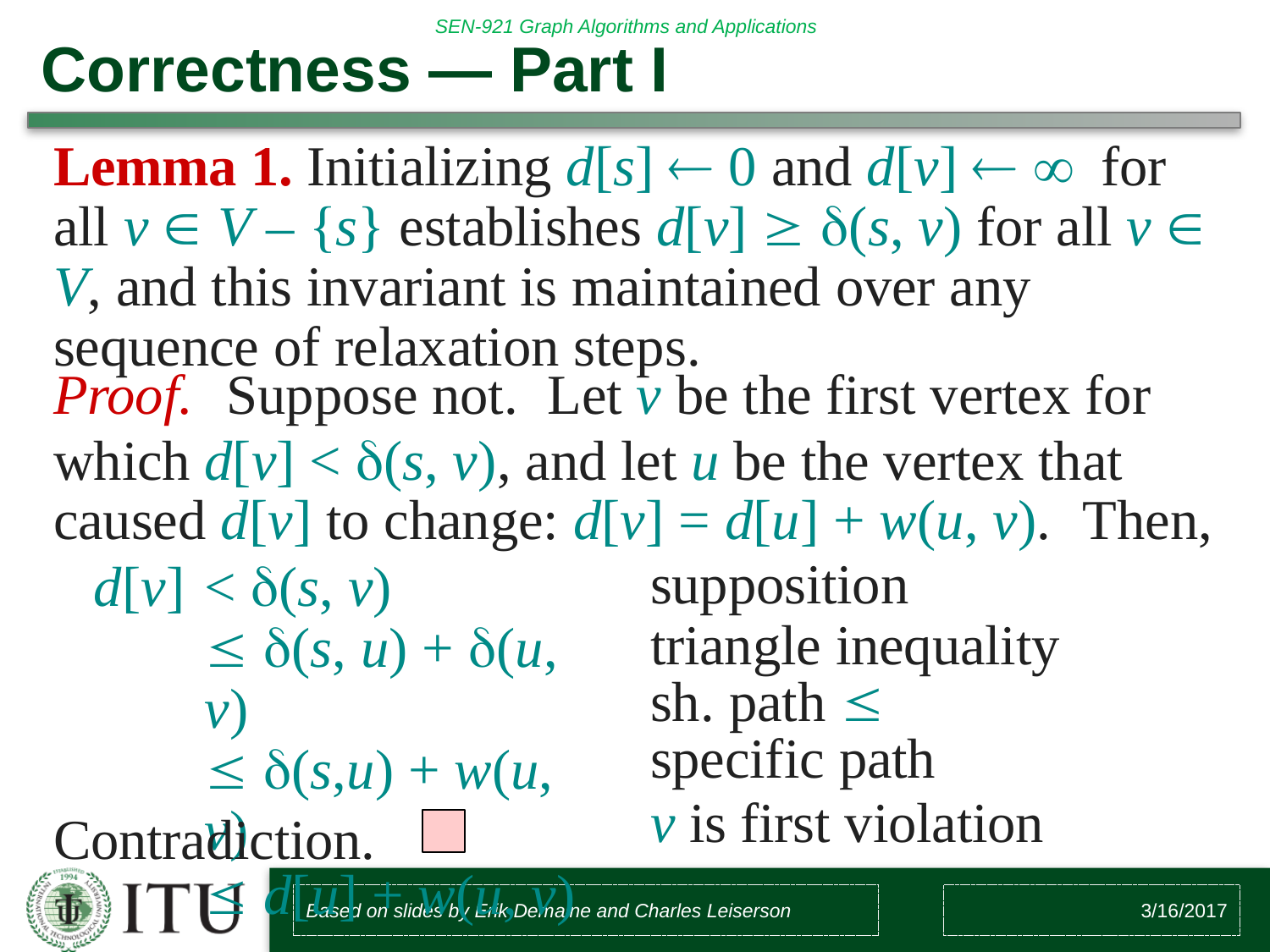

# Correctness — Part I

Lemma 1. Initializing d[s] ← 0 and d[v] ← ∞	for all v ∈ V – {s} establishes d[v] ≥ δ(s, v) for all v ∈ V, and this invariant is maintained over any sequence of relaxation steps.
Proof.	Suppose not.	Let v be the first vertex for
which d[v] < δ(s, v), and let u be the vertex that caused d[v] to change: d[v] = d[u] + w(u, v).	Then,

d[v] < δ(s, v)
≤ δ(s, u) + δ(u, v)
≤ δ(s,u) + w(u, v)
≤ d[u] + w(u, v)
supposition triangle inequality
sh. path ≤ specific path
v is first violation
Contradiction.

Based on slides by Erik Demaine and Charles Leiserson
3/16/2017